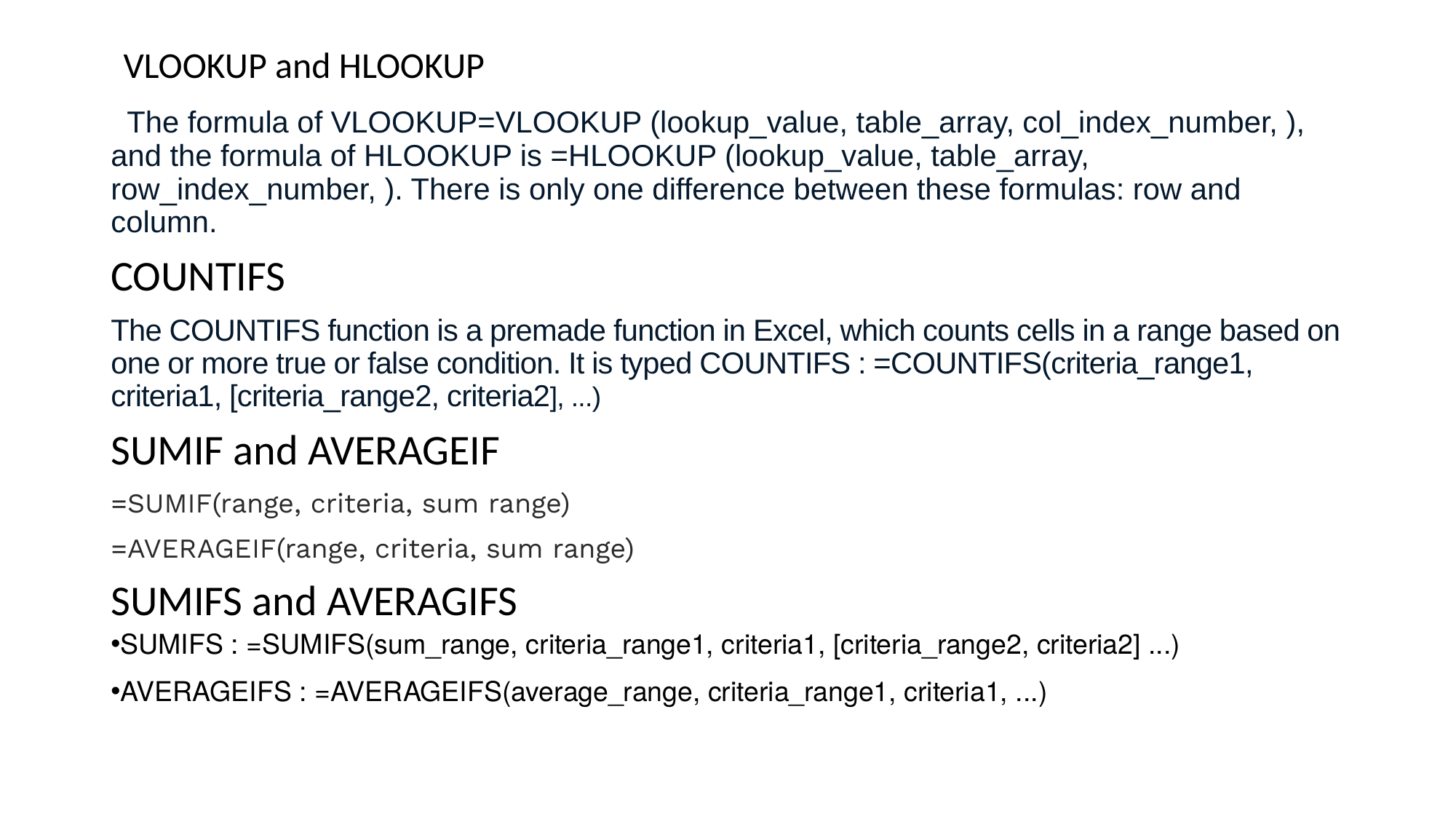

VLOOKUP and HLOOKUP
  The formula of VLOOKUP=VLOOKUP (lookup_value, table_array, col_index_number, ), and the formula of HLOOKUP is =HLOOKUP (lookup_value, table_array, row_index_number, ). There is only one difference between these formulas: row and column.
COUNTIFS
The COUNTIFS function is a premade function in Excel, which counts cells in a range based on one or more true or false condition. It is typed COUNTIFS : =COUNTIFS(criteria_range1, criteria1, [criteria_range2, criteria2], ...)
SUMIF and AVERAGEIF
=SUMIF(range, criteria, sum range)
=AVERAGEIF(range, criteria, sum range)
SUMIFS and AVERAGIFS
SUMIFS : =SUMIFS(sum_range, criteria_range1, criteria1, [criteria_range2, criteria2] ...)
AVERAGEIFS : =AVERAGEIFS(average_range, criteria_range1, criteria1, ...)